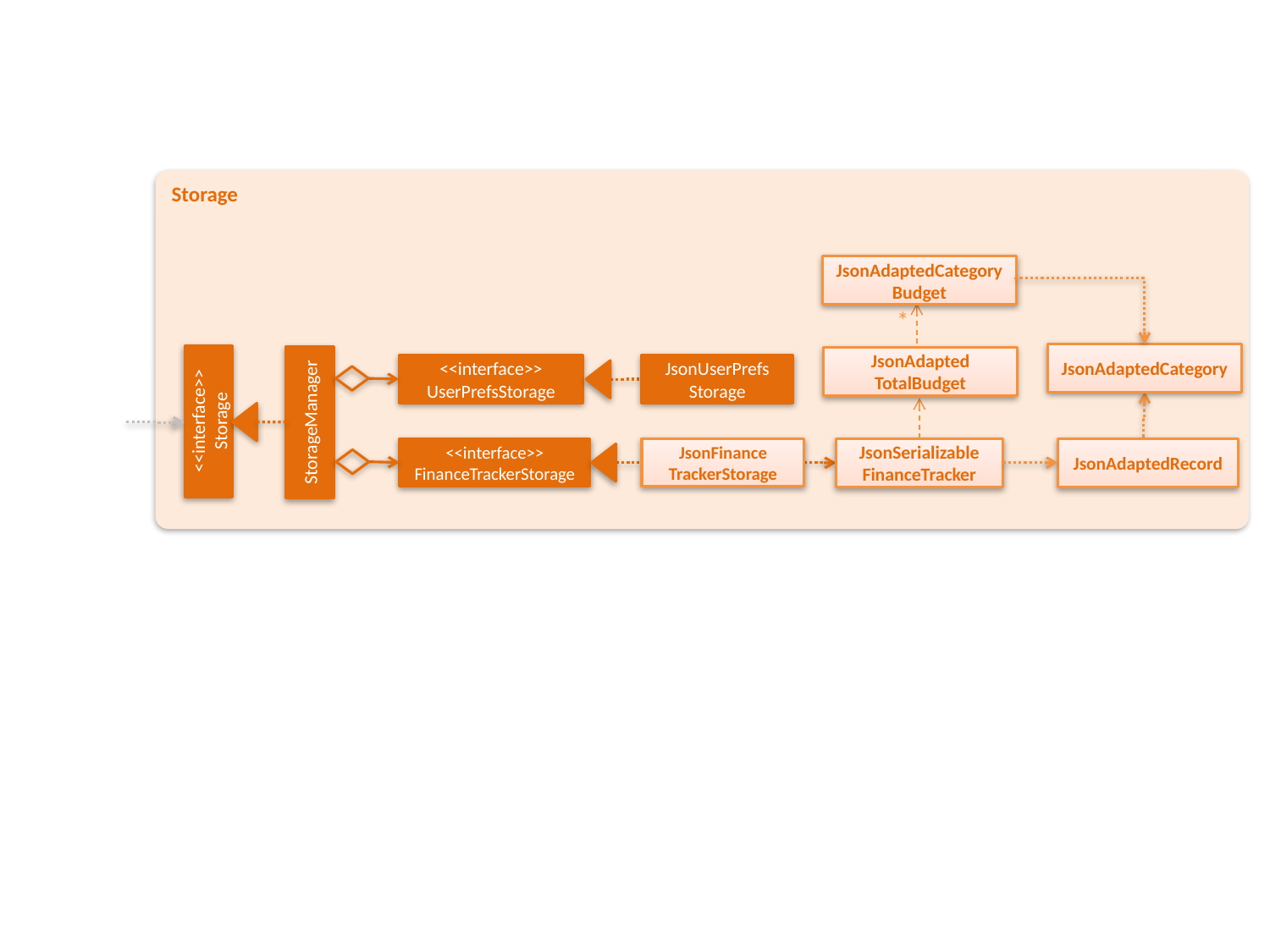

Storage
JsonAdaptedCategoryBudget
*
JsonAdaptedCategory
JsonAdapted
TotalBudget
<<interface>>
UserPrefsStorage
JsonUserPrefs
Storage

<<interface>>
Storage
StorageManager

<<interface>>
FinanceTrackerStorage
JsonFinance
TrackerStorage
JsonAdaptedRecord
JsonSerializable
FinanceTracker